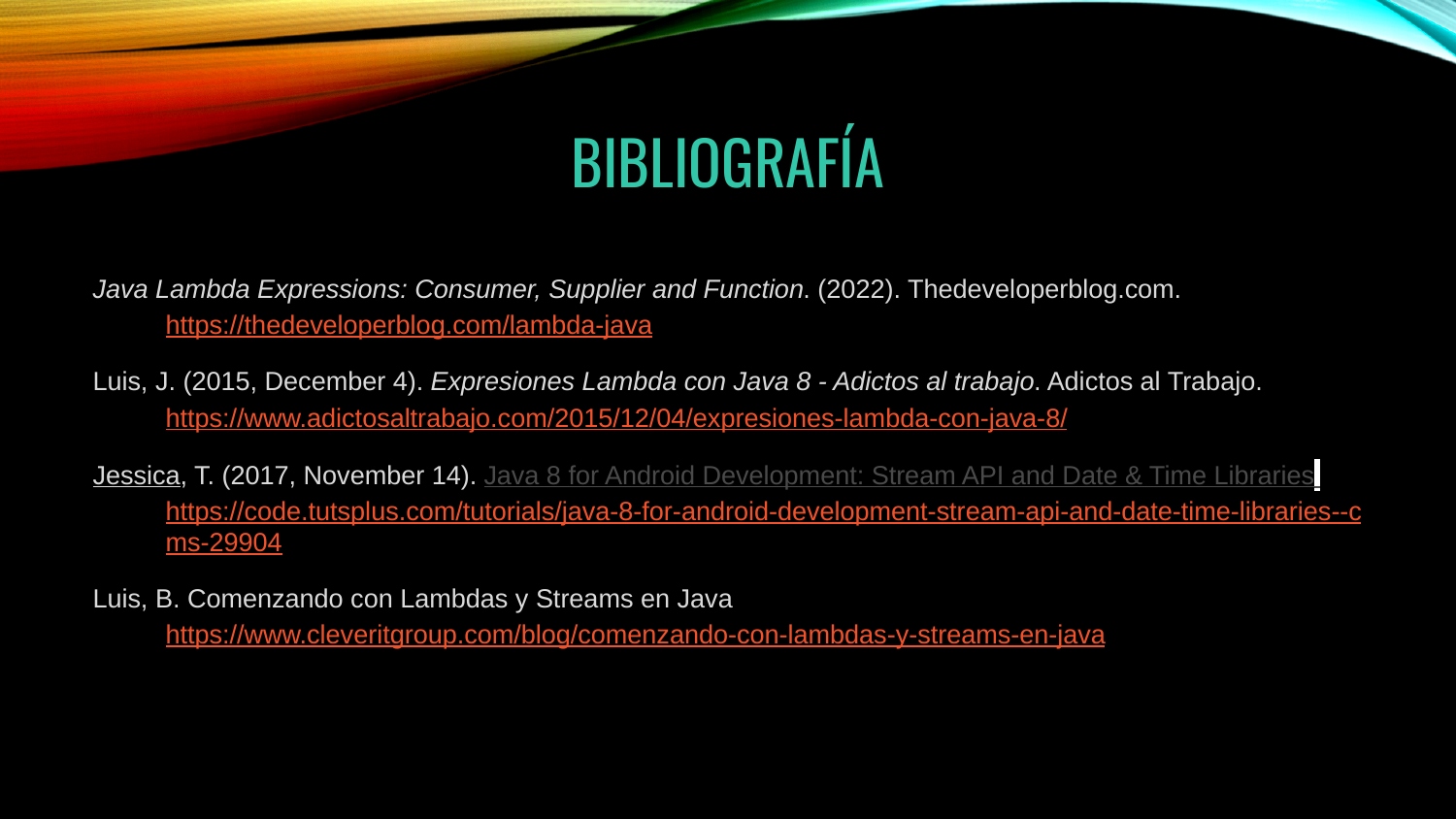

# BIBLIOGRAFÍA
Java Lambda Expressions: Consumer, Supplier and Function. (2022). Thedeveloperblog.com. https://thedeveloperblog.com/lambda-java
Luis, J. (2015, December 4). Expresiones Lambda con Java 8 - Adictos al trabajo. Adictos al Trabajo. https://www.adictosaltrabajo.com/2015/12/04/expresiones-lambda-con-java-8/
Jessica, T. (2017, November 14). Java 8 for Android Development: Stream API and Date & Time Libraries https://code.tutsplus.com/tutorials/java-8-for-android-development-stream-api-and-date-time-libraries--cms-29904
Luis, B. Comenzando con Lambdas y Streams en Java https://www.cleveritgroup.com/blog/comenzando-con-lambdas-y-streams-en-java